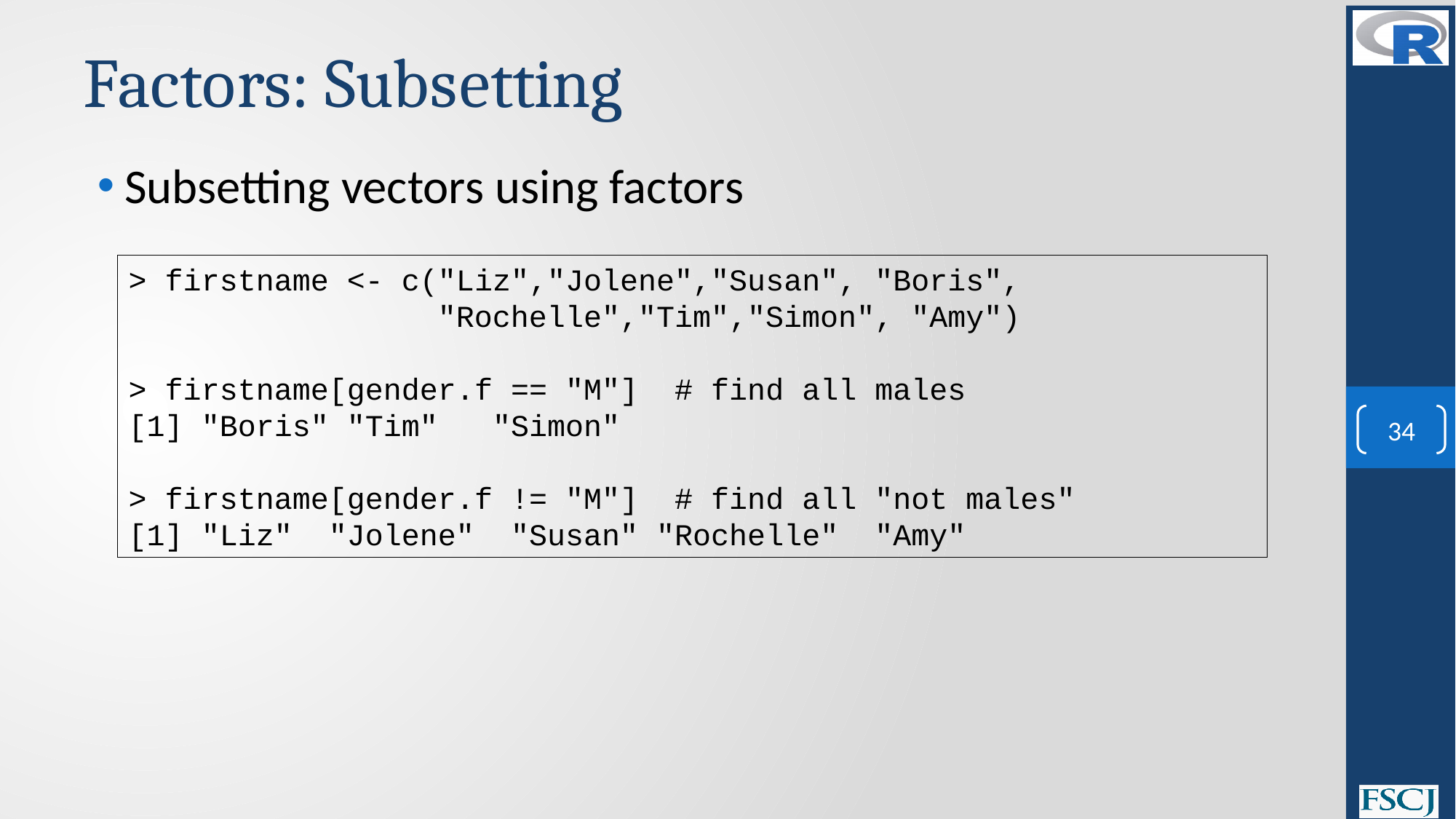

# Factors: Subsetting
Subsetting vectors using factors
> firstname <- c("Liz","Jolene","Susan", "Boris",
                 "Rochelle","Tim","Simon", "Amy")

> firstname[gender.f == "M"]  # find all males
[1] "Boris" "Tim"   "Simon"

> firstname[gender.f != "M"]  # find all "not males"
[1] "Liz"  "Jolene"  "Susan" "Rochelle"  "Amy"
34